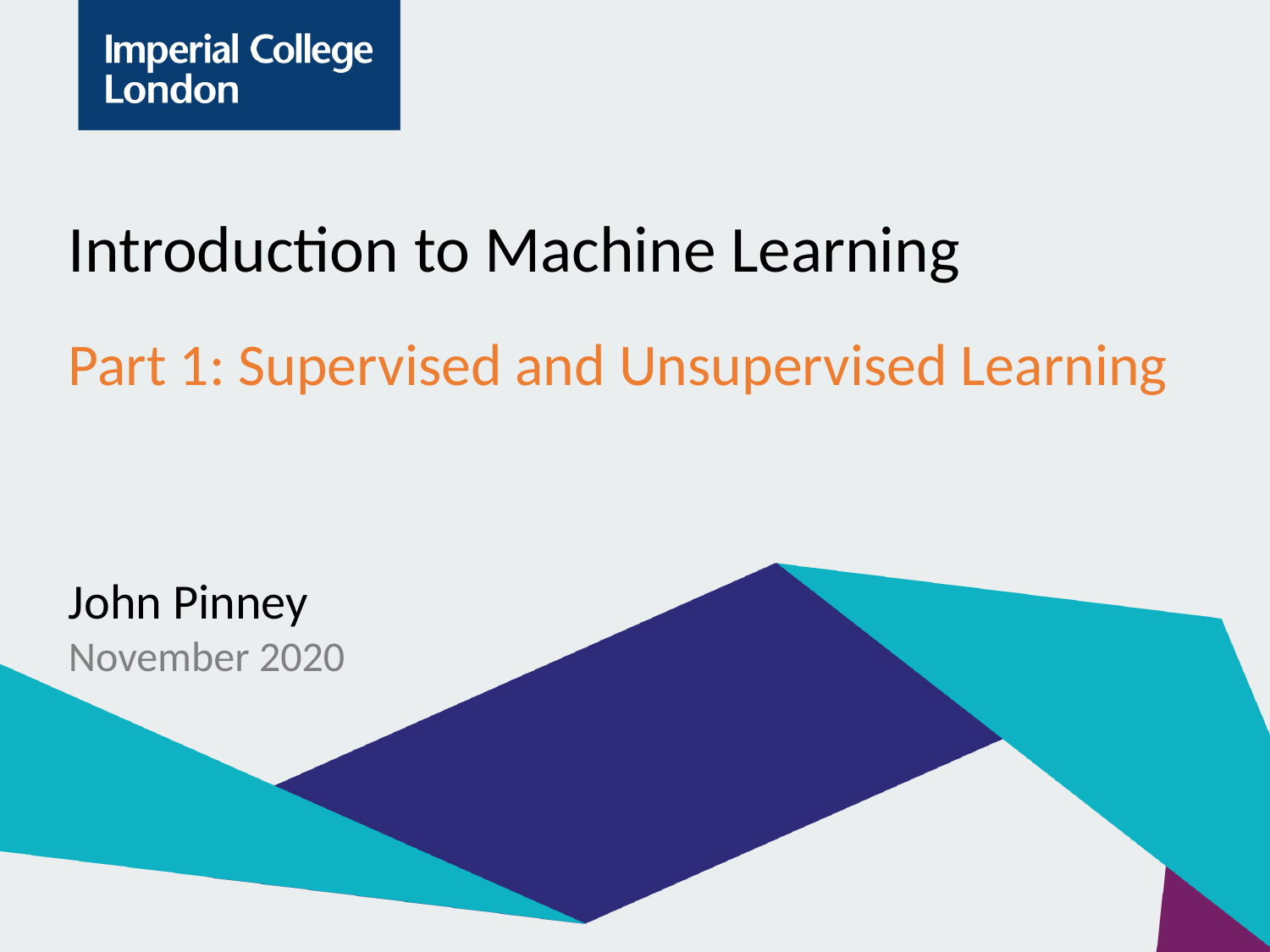

# Introduction to Machine Learning Part 1: Supervised and Unsupervised Learning
John Pinney
November 2020